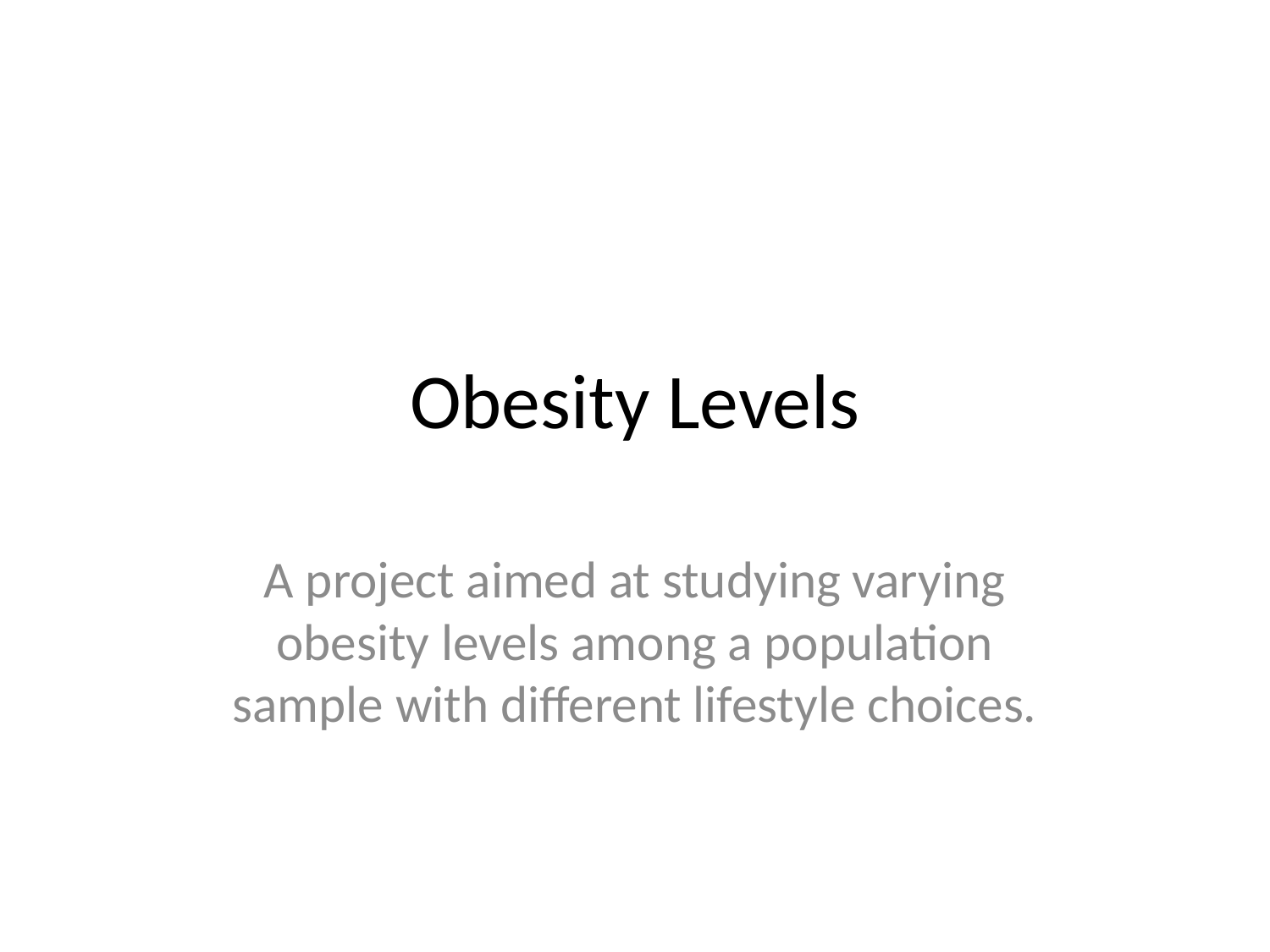

# Obesity Levels
A project aimed at studying varying obesity levels among a population sample with different lifestyle choices.